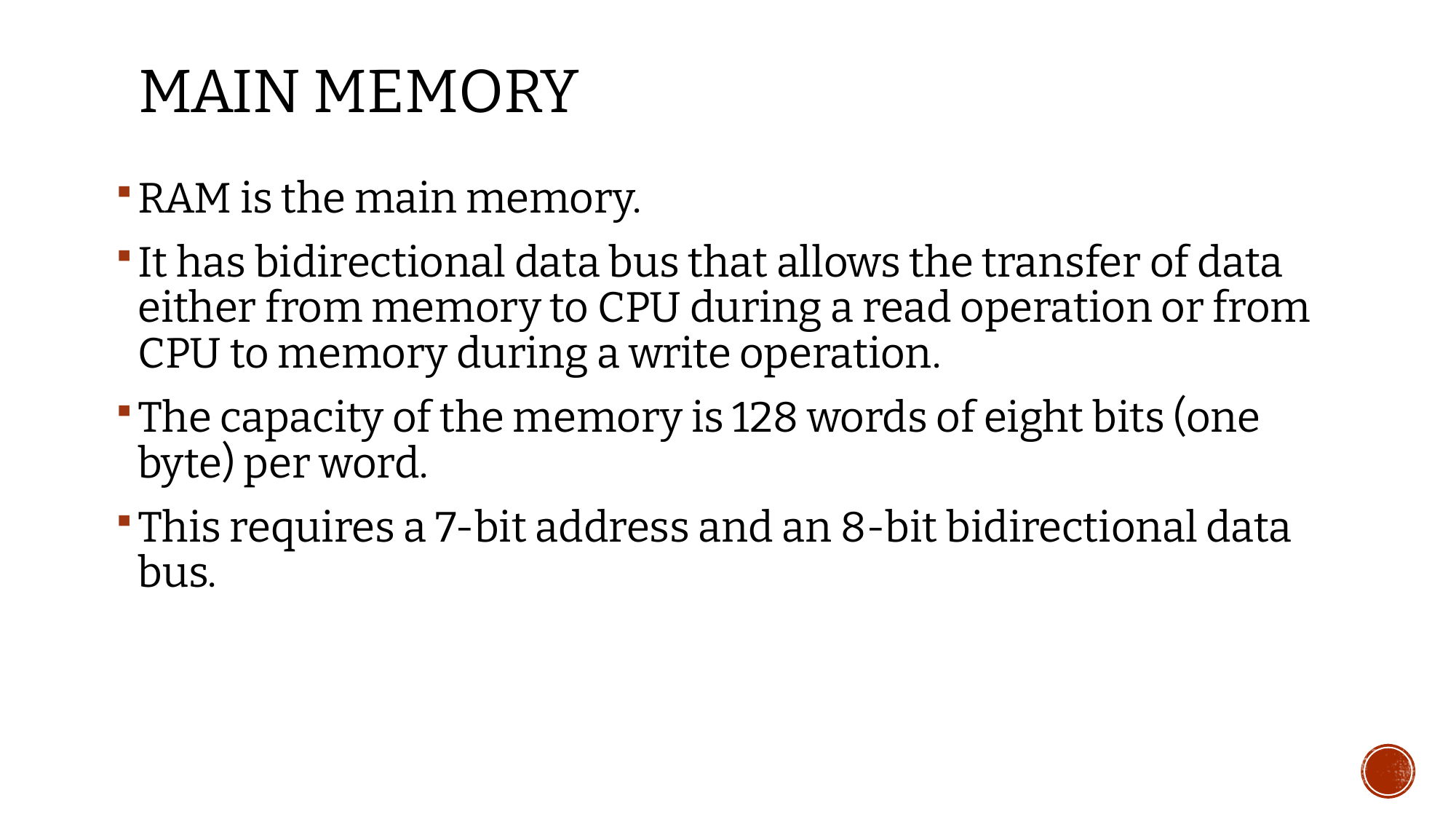

# Main Memory
RAM is the main memory.
It has bidirectional data bus that allows the transfer of data either from memory to CPU during a read operation or from CPU to memory during a write operation.
The capacity of the memory is 128 words of eight bits (one byte) per word.
This requires a 7-bit address and an 8-bit bidirectional data bus.